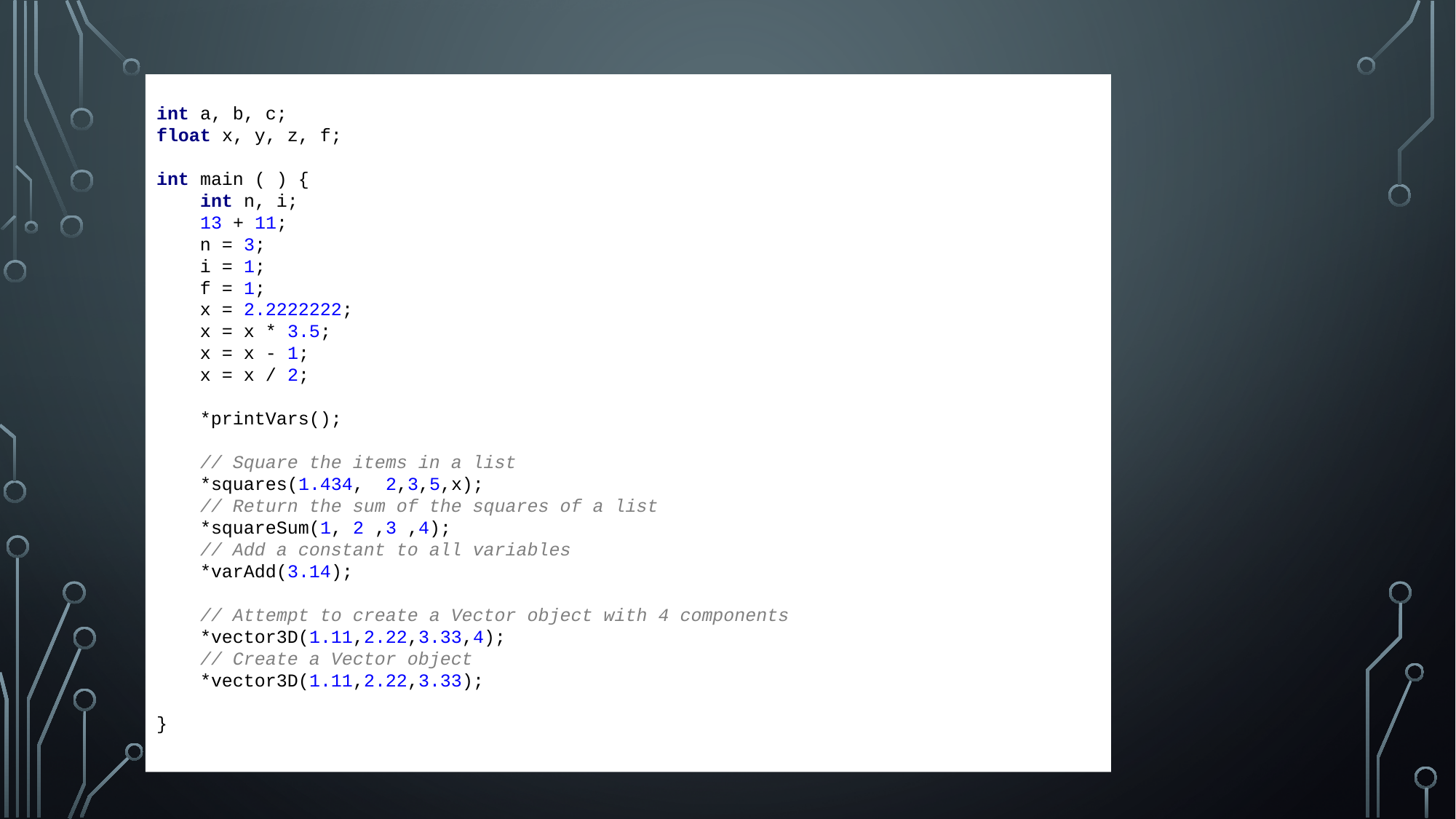

int a, b, c;
float x, y, z, f;
int main ( ) {
    int n, i;
    13 + 11;
    n = 3;
    i = 1;
    f = 1;
    x = 2.2222222;
    x = x * 3.5;
    x = x - 1;
    x = x / 2;
    *printVars();
    // Square the items in a list
    *squares(1.434,  2,3,5,x);
    // Return the sum of the squares of a list
    *squareSum(1, 2 ,3 ,4);
    // Add a constant to all variables
    *varAdd(3.14);
    // Attempt to create a Vector object with 4 components
    *vector3D(1.11,2.22,3.33,4);
    // Create a Vector object
    *vector3D(1.11,2.22,3.33);
}